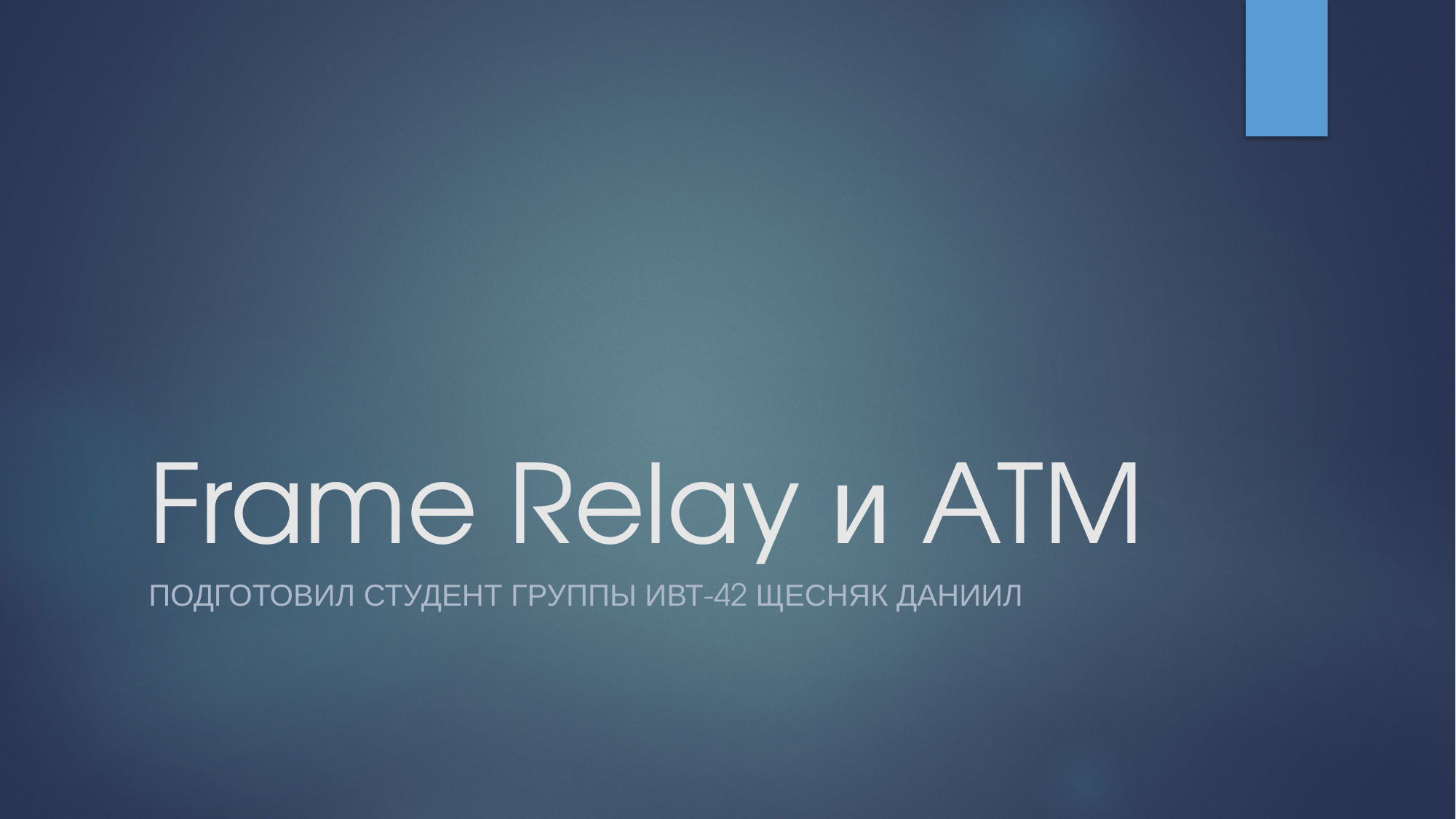

# Frame Relay и ATM
Подготовил студент группы ИВТ-42 Щесняк Даниил